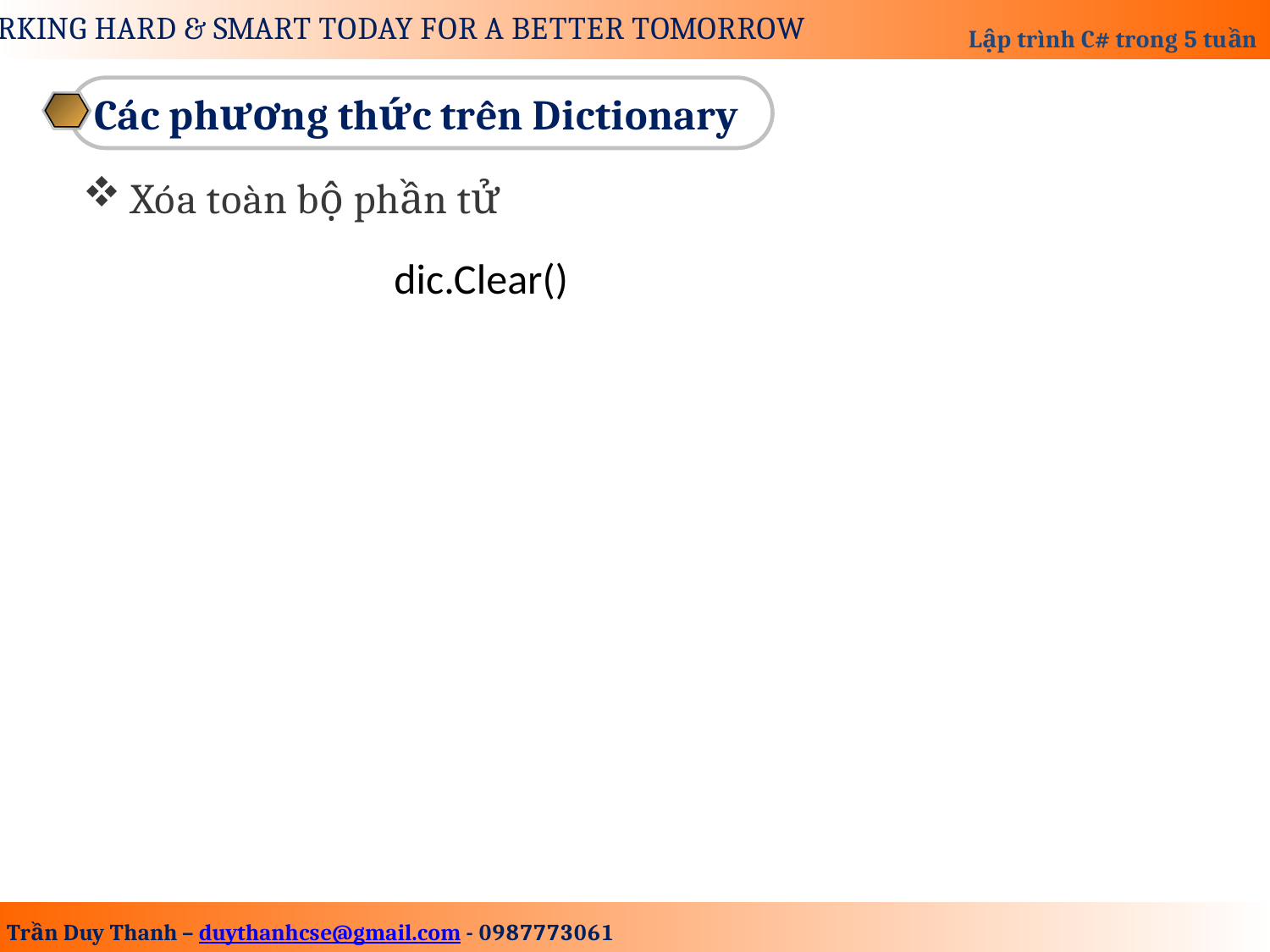

Các phương thức trên Dictionary

Xóa toàn bộ phần tử
dic.Clear()